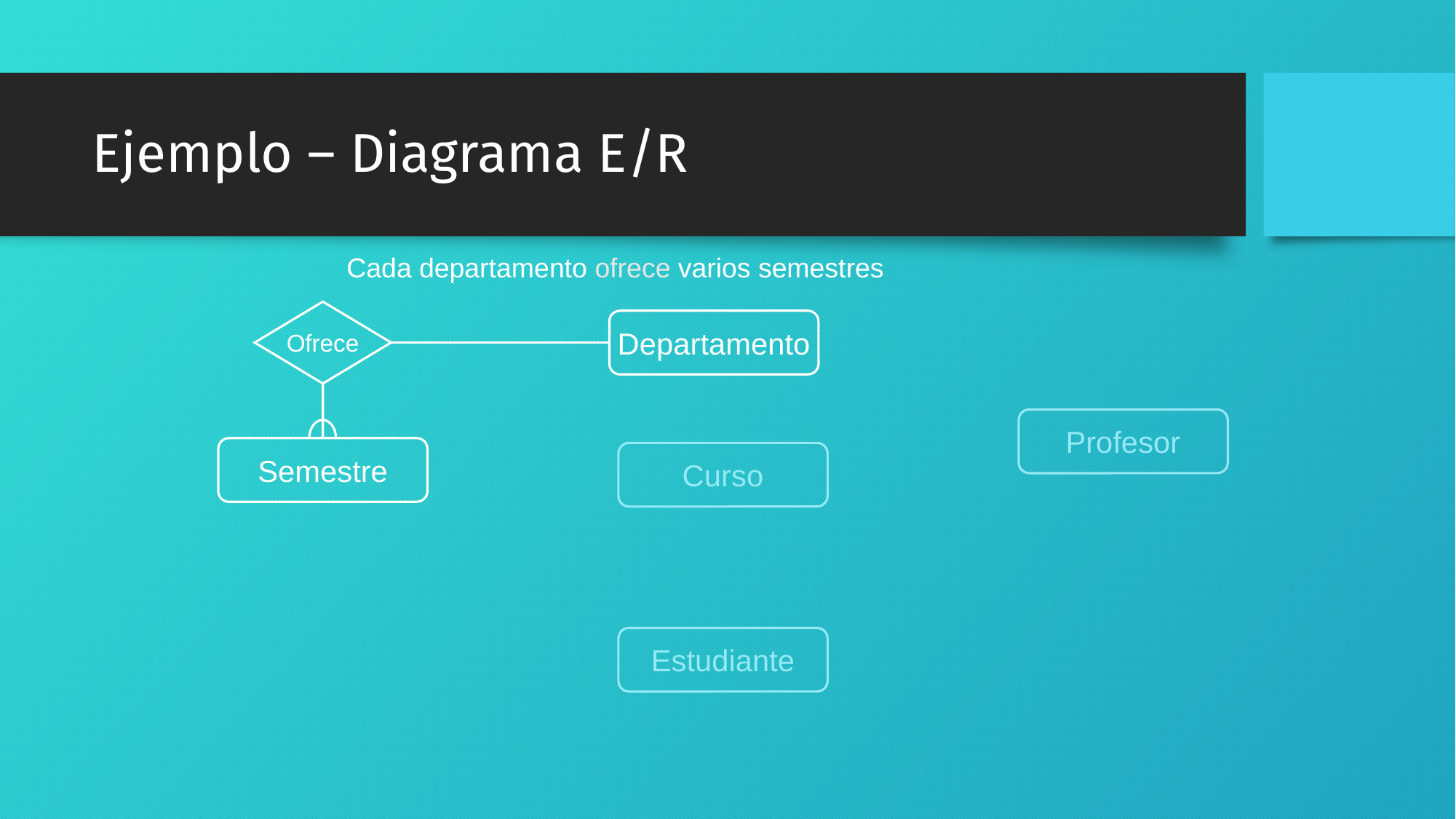

# Ejemplo – Diagrama E/R
Cada departamento ofrece varios semestres
Ofrece
Departamento
Profesor

Semestre
Curso
Estudiante